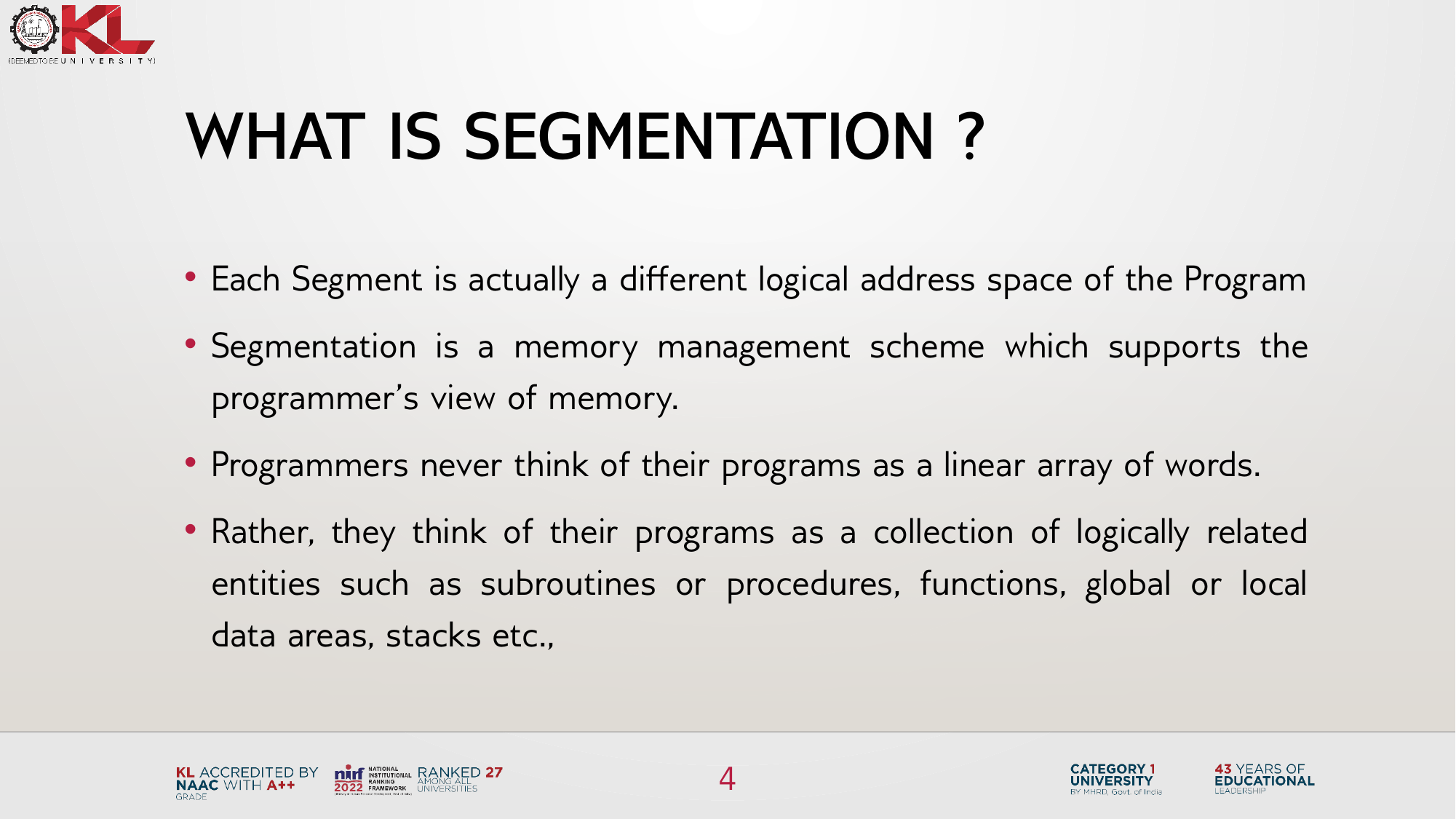

# WHAT IS SEGMENTATION ?
Each Segment is actually a different logical address space of the Program
Segmentation is a memory management scheme which supports the programmer’s view of memory.
Programmers never think of their programs as a linear array of words.
Rather, they think of their programs as a collection of logically related entities such as subroutines or procedures, functions, global or local data areas, stacks etc.,

4